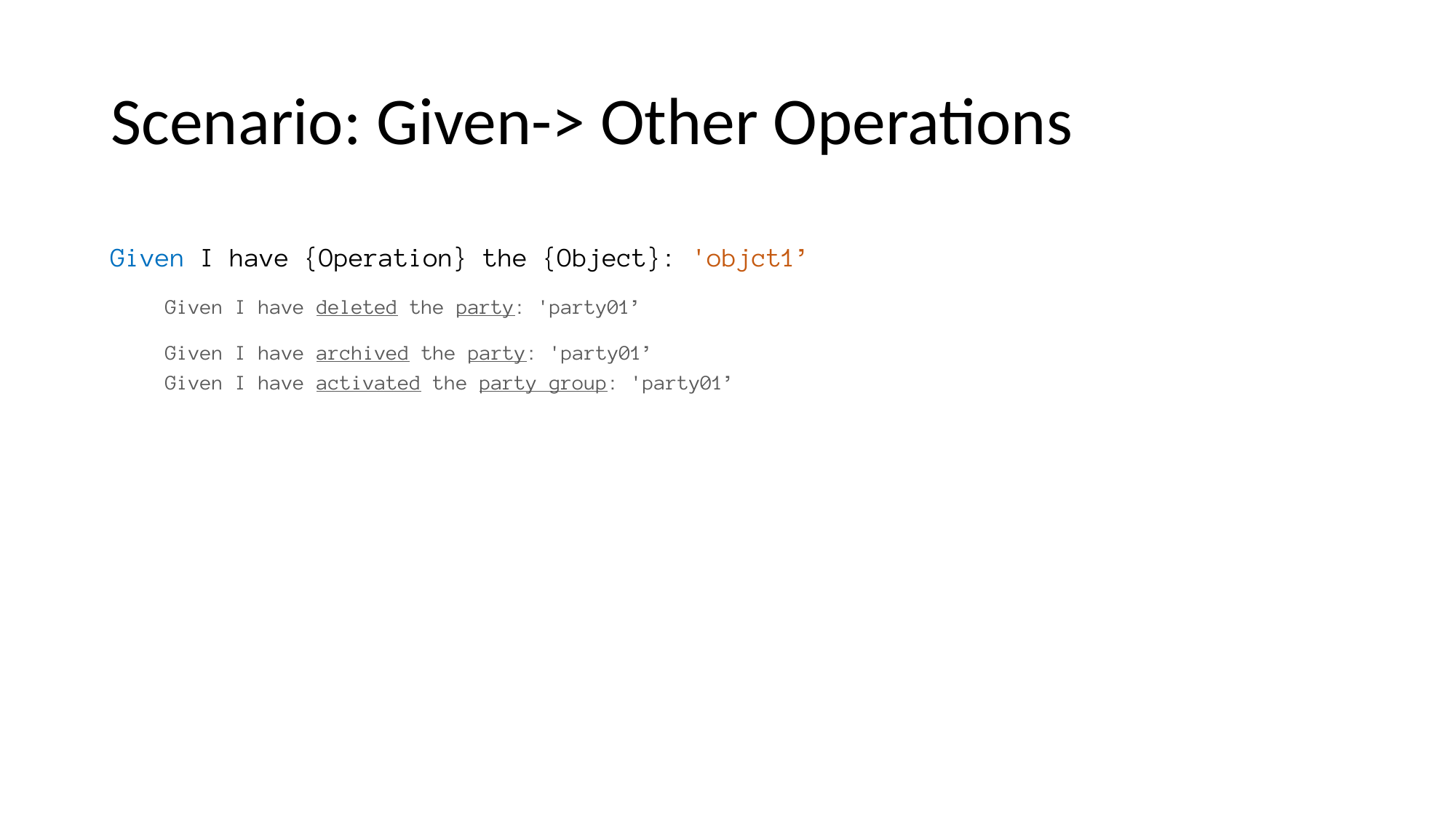

# Scenario: Given-> Other Operations
Given I have {Operation} the {Object}: 'objct1’
Given I have deleted the party: 'party01’
Given I have archived the party: 'party01’
Given I have activated the party group: 'party01’